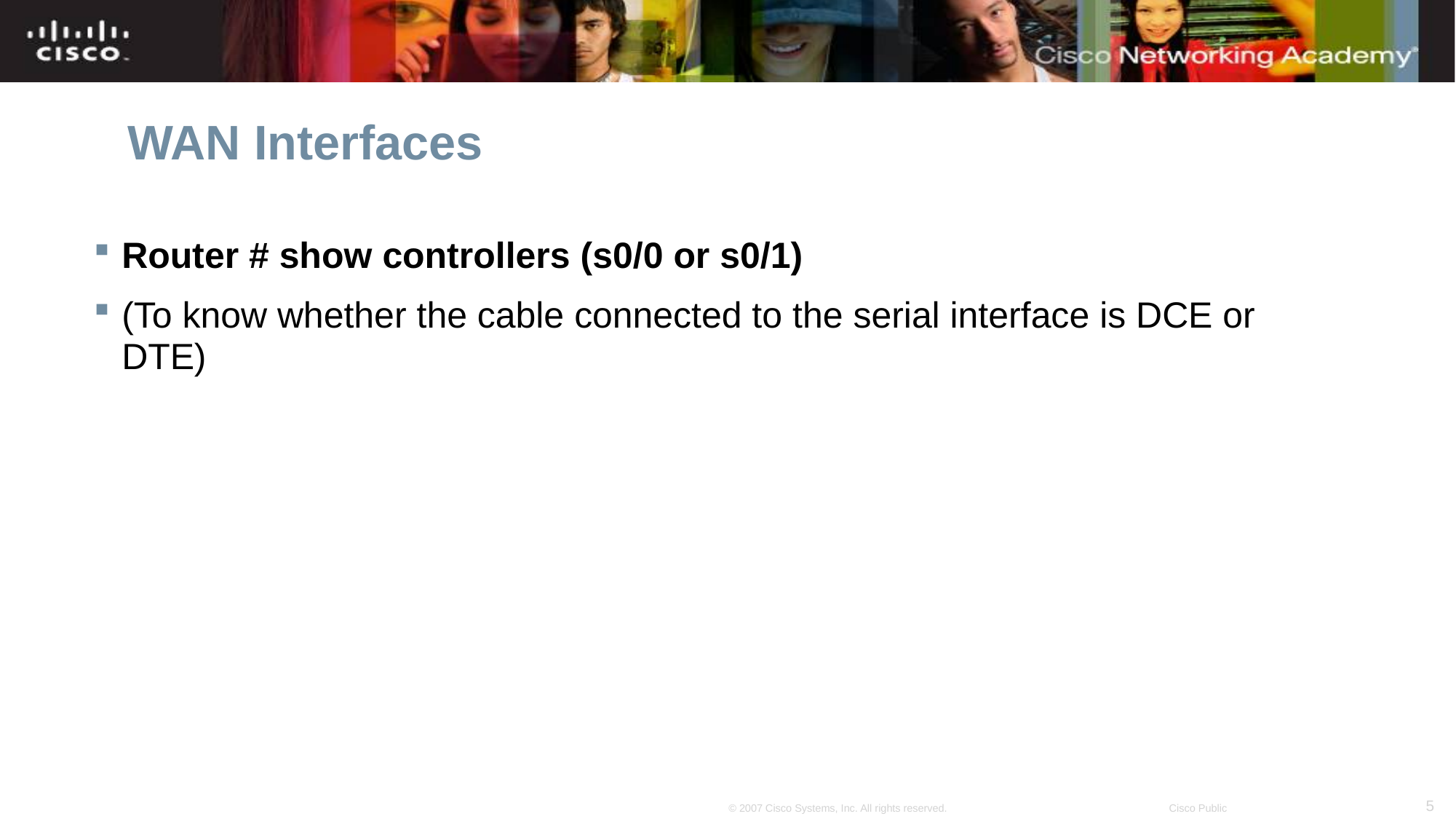

# WAN Interfaces
Router # show controllers (s0/0 or s0/1)
(To know whether the cable connected to the serial interface is DCE or DTE)